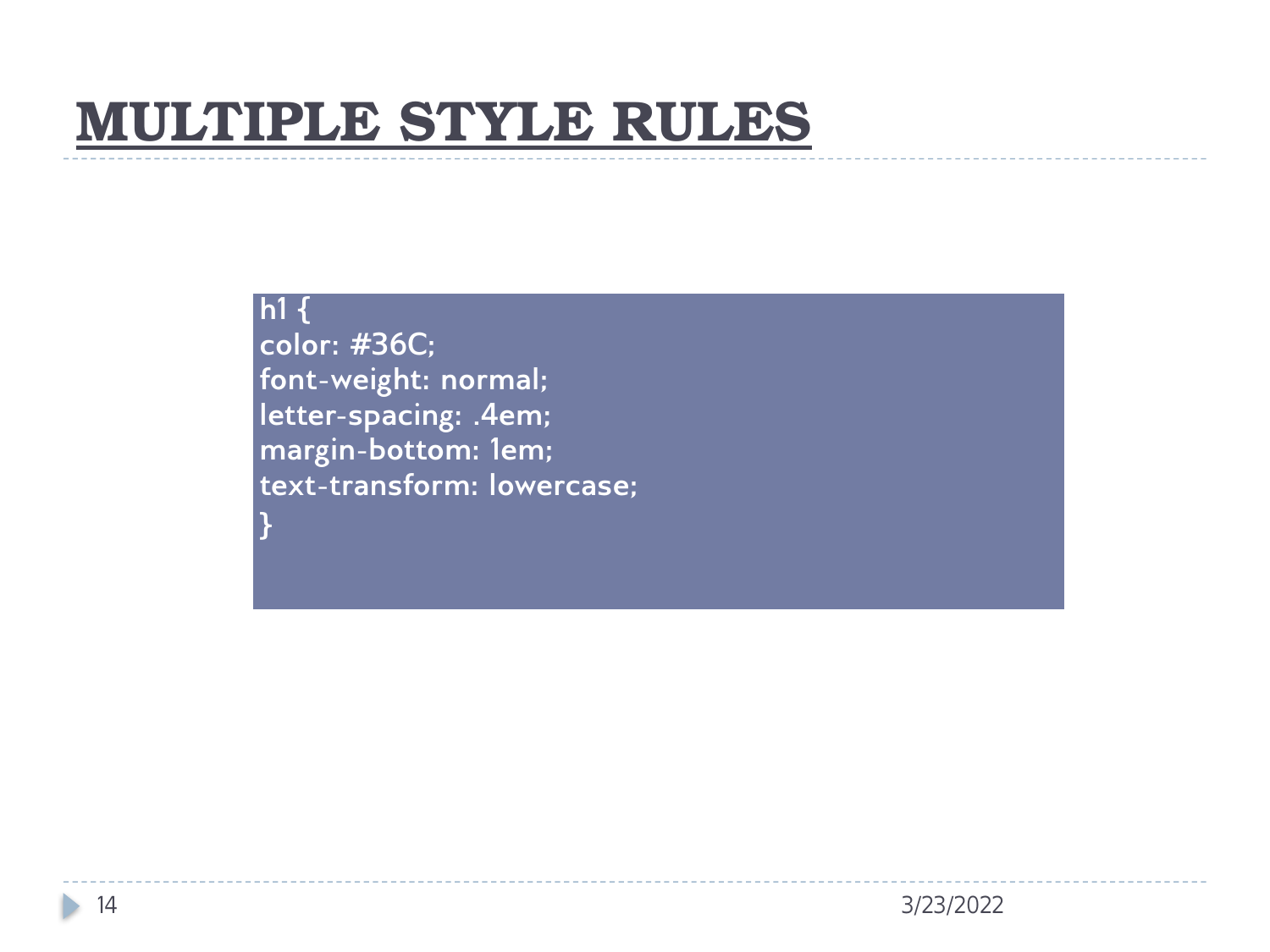

# MULTIPLE STYLE RULES
| h1 { color: #36C; font-weight: normal; letter-spacing: .4em; margin-bottom: 1em; text-transform: lowercase; } |
| --- |
14
3/23/2022